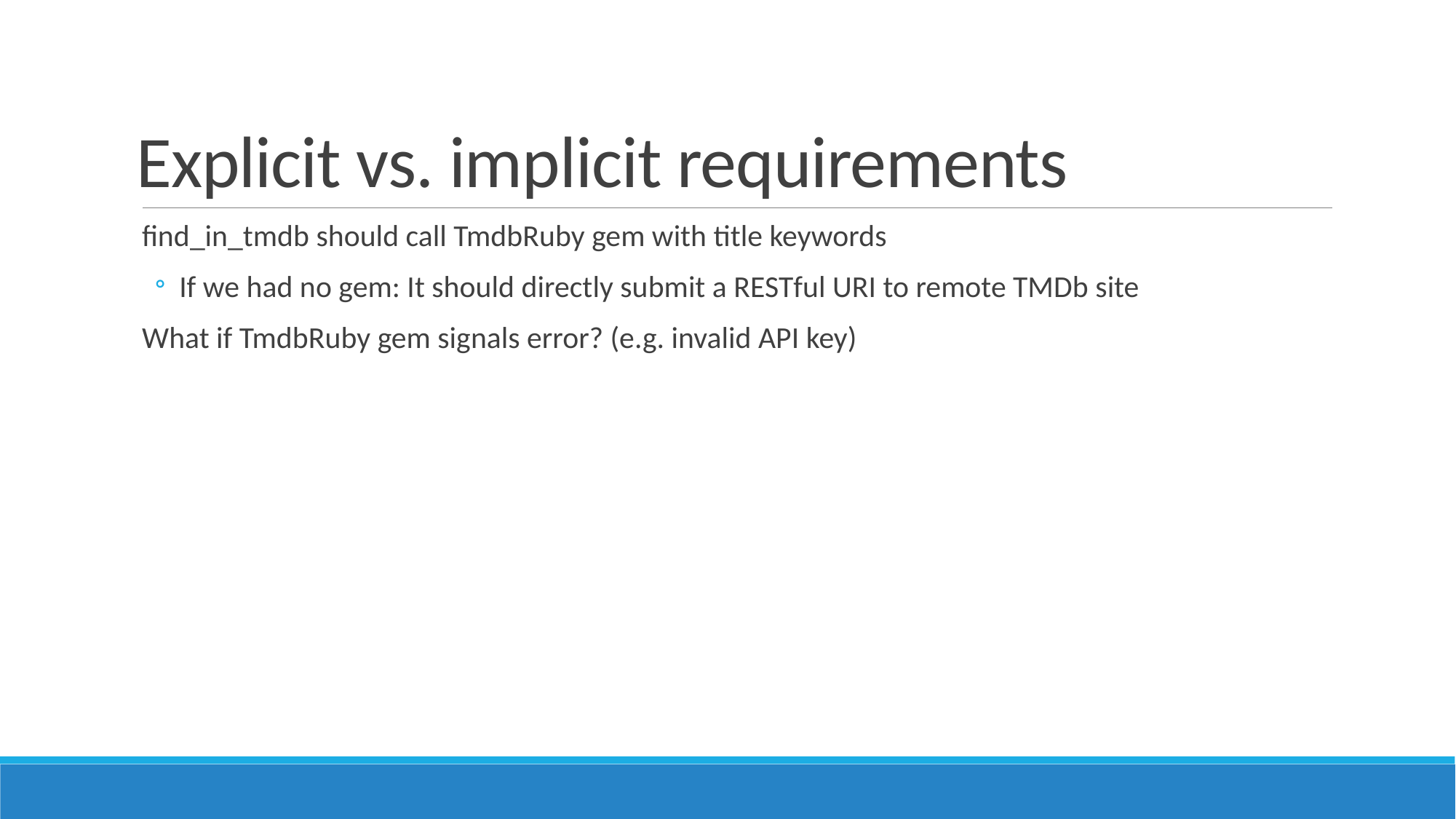

# Explicit vs. implicit requirements
find_in_tmdb should call TmdbRuby gem with title keywords
If we had no gem: It should directly submit a RESTful URI to remote TMDb site
What if TmdbRuby gem signals error? (e.g. invalid API key)